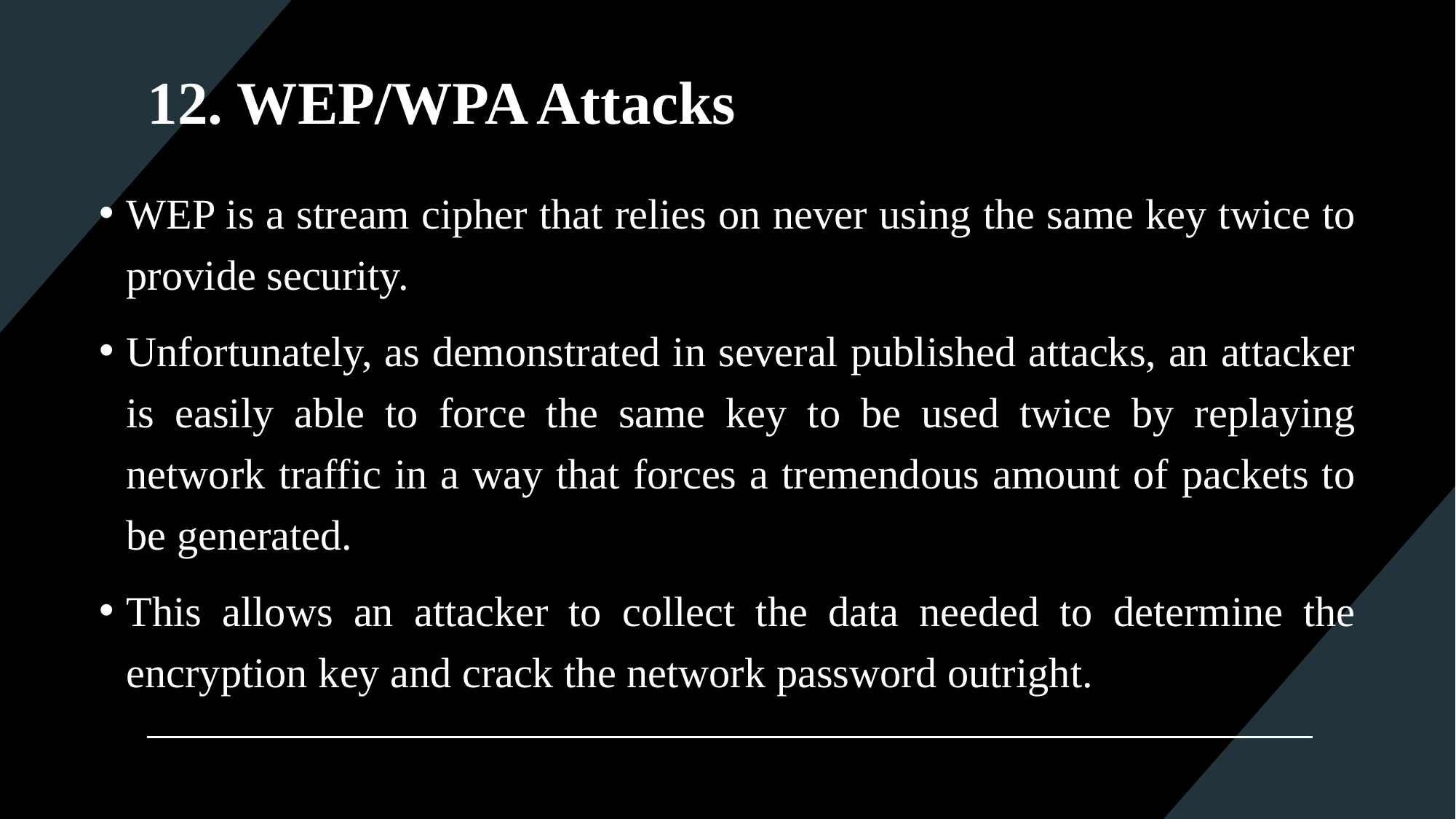

# 12. WEP/WPA Attacks
WEP is a stream cipher that relies on never using the same key twice to provide security.
Unfortunately, as demonstrated in several published attacks, an attacker is easily able to force the same key to be used twice by replaying network traffic in a way that forces a tremendous amount of packets to be generated.
This allows an attacker to collect the data needed to determine the encryption key and crack the network password outright.